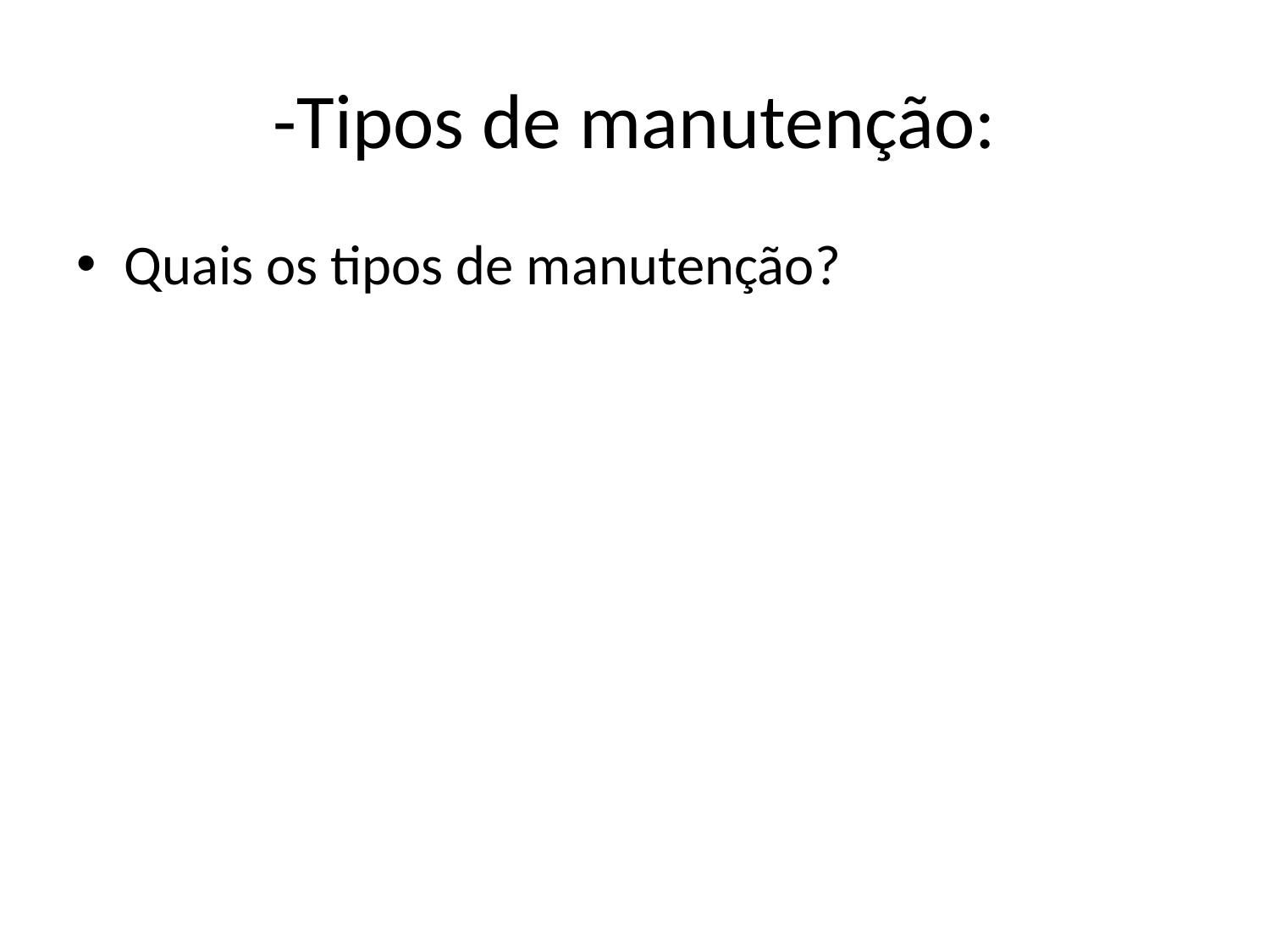

# -Tipos de manutenção:
Quais os tipos de manutenção?